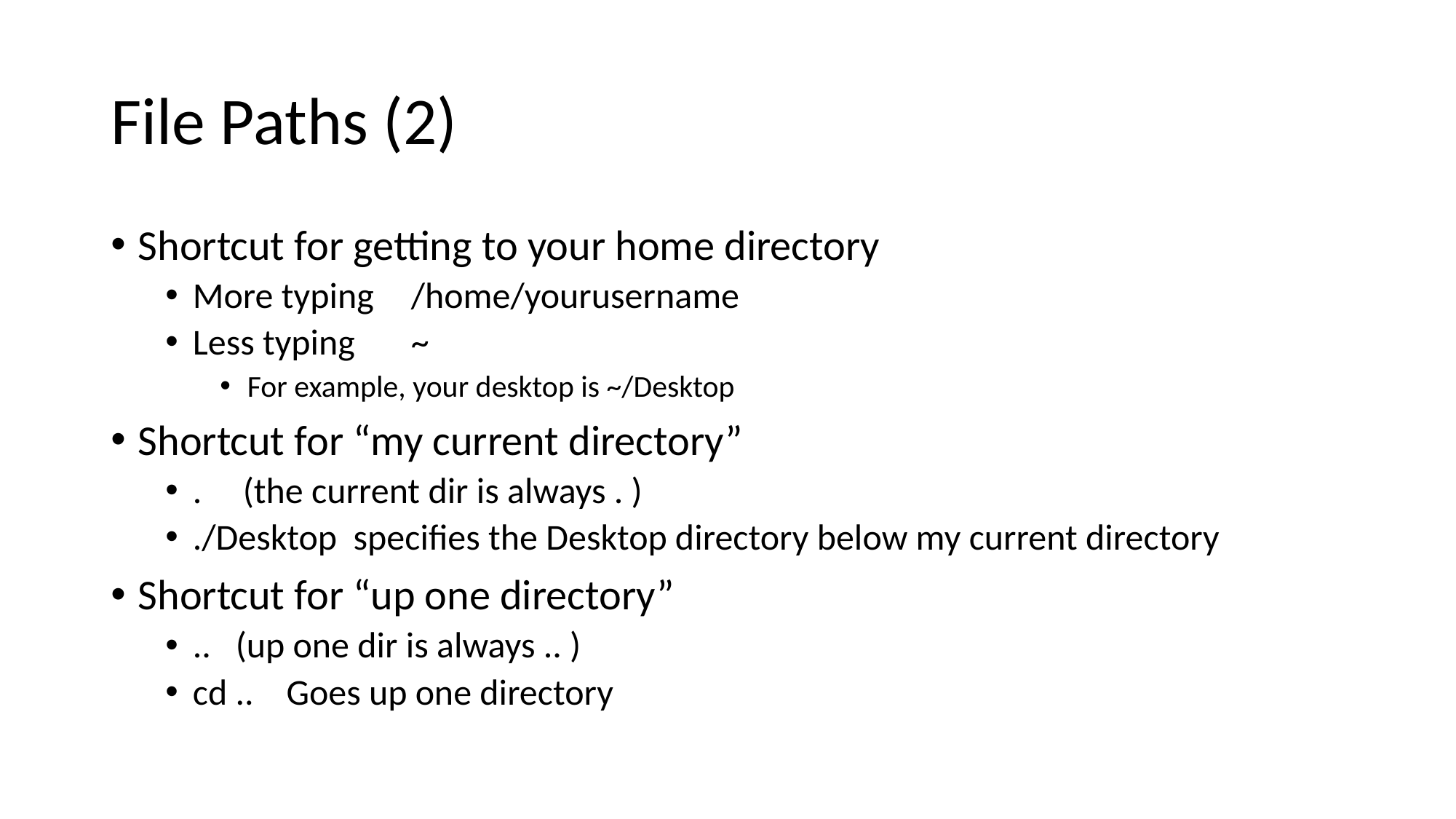

# File Paths (2)
Shortcut for getting to your home directory
More typing	/home/yourusername
Less typing	~
For example, your desktop is ~/Desktop
Shortcut for “my current directory”
.     (the current dir is always . )
./Desktop  specifies the Desktop directory below my current directory
Shortcut for “up one directory”
..   (up one dir is always .. )
cd ..    Goes up one directory